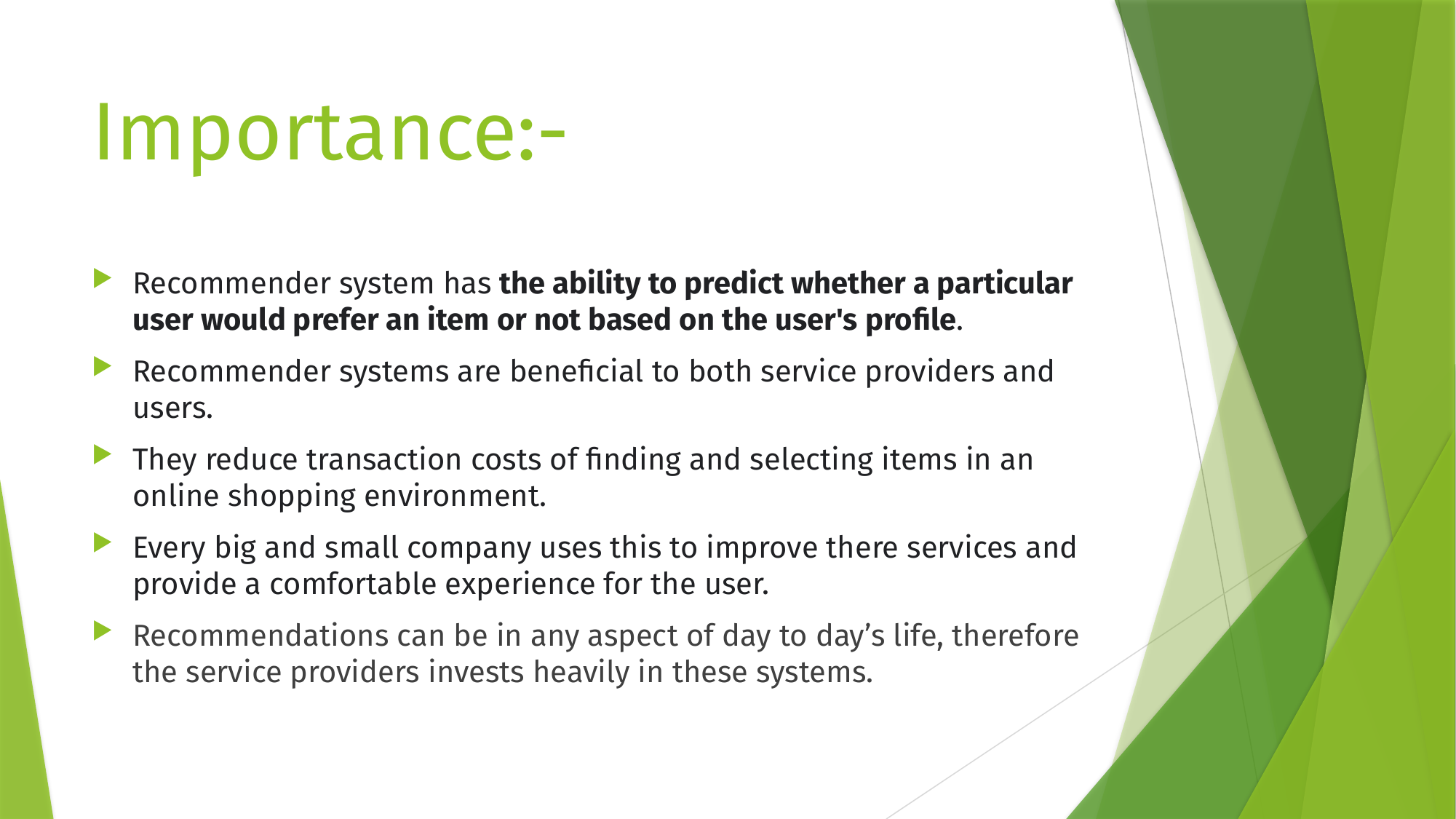

# Importance:-
Recommender system has the ability to predict whether a particular user would prefer an item or not based on the user's profile.
Recommender systems are beneficial to both service providers and users.
They reduce transaction costs of finding and selecting items in an online shopping environment.
Every big and small company uses this to improve there services and provide a comfortable experience for the user.
Recommendations can be in any aspect of day to day’s life, therefore the service providers invests heavily in these systems.